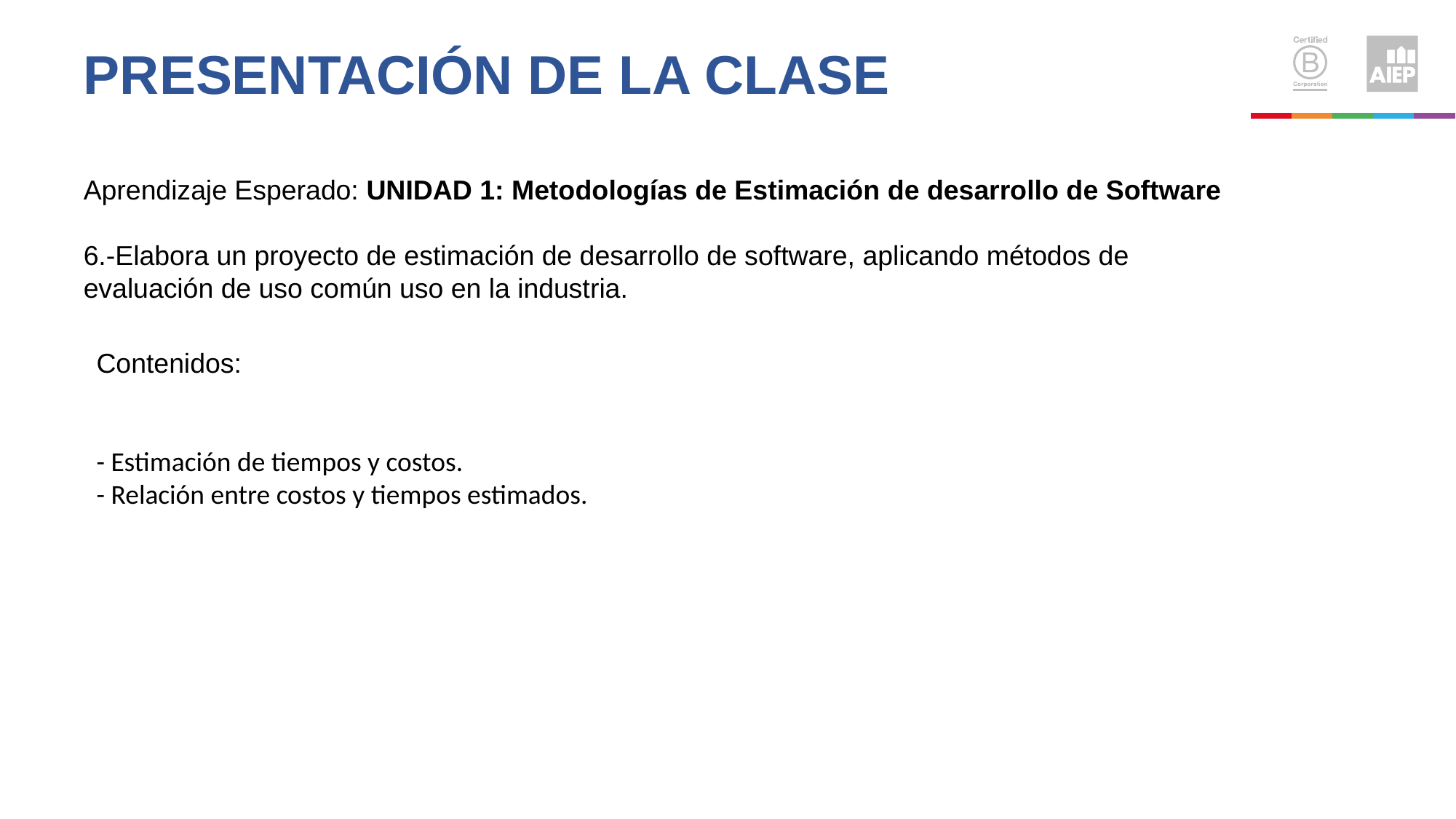

# PRESENTACIÓN DE LA CLASE
Aprendizaje Esperado: UNIDAD 1: Metodologías de Estimación de desarrollo de Software

6.-Elabora un proyecto de estimación de desarrollo de software, aplicando métodos de evaluación de uso común uso en la industria.
Contenidos:

- Estimación de tiempos y costos.
- Relación entre costos y tiempos estimados.